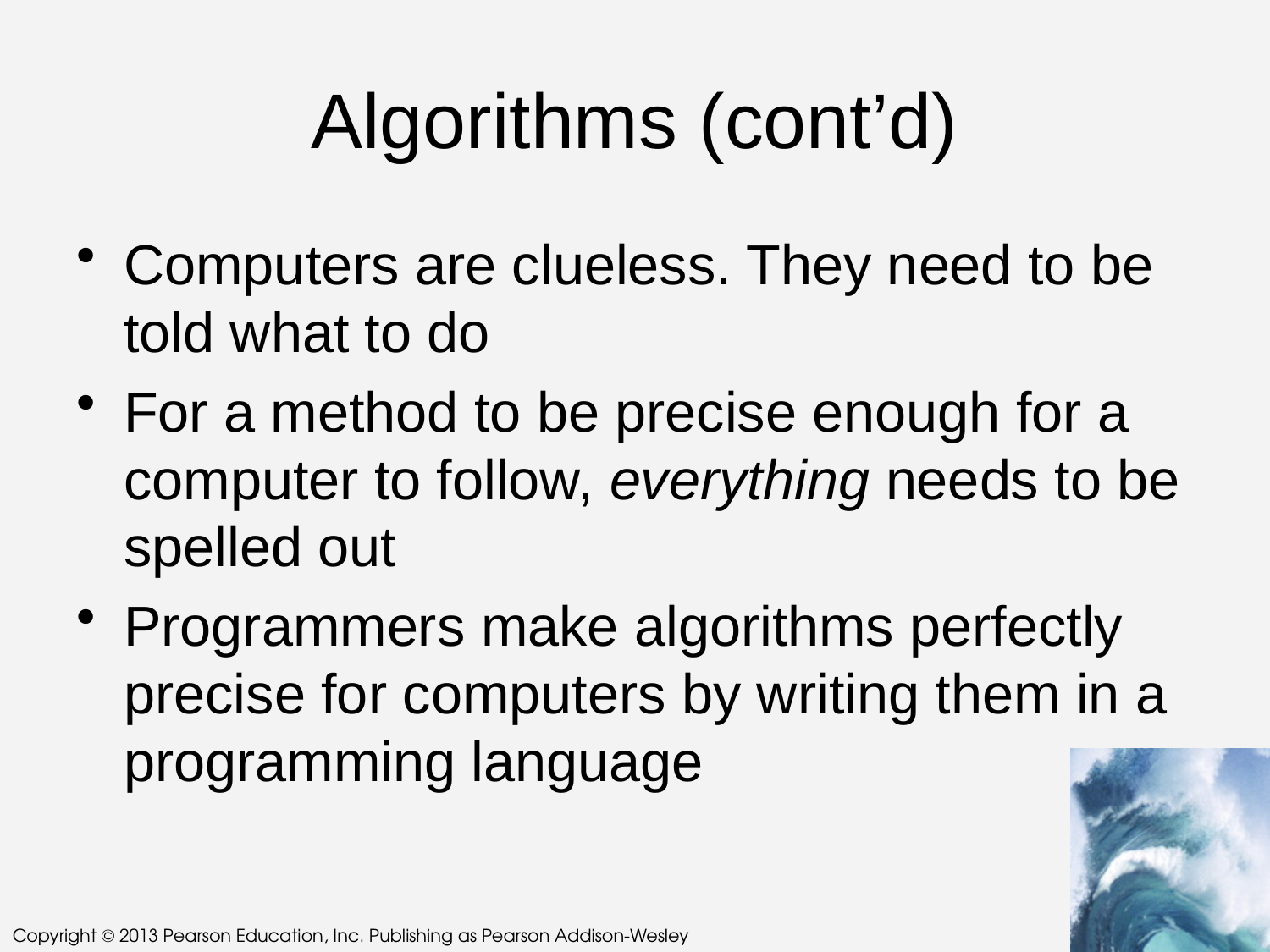

# Algorithms (cont’d)
Computers are clueless. They need to be told what to do
For a method to be precise enough for a computer to follow, everything needs to be spelled out
Programmers make algorithms perfectly precise for computers by writing them in a programming language